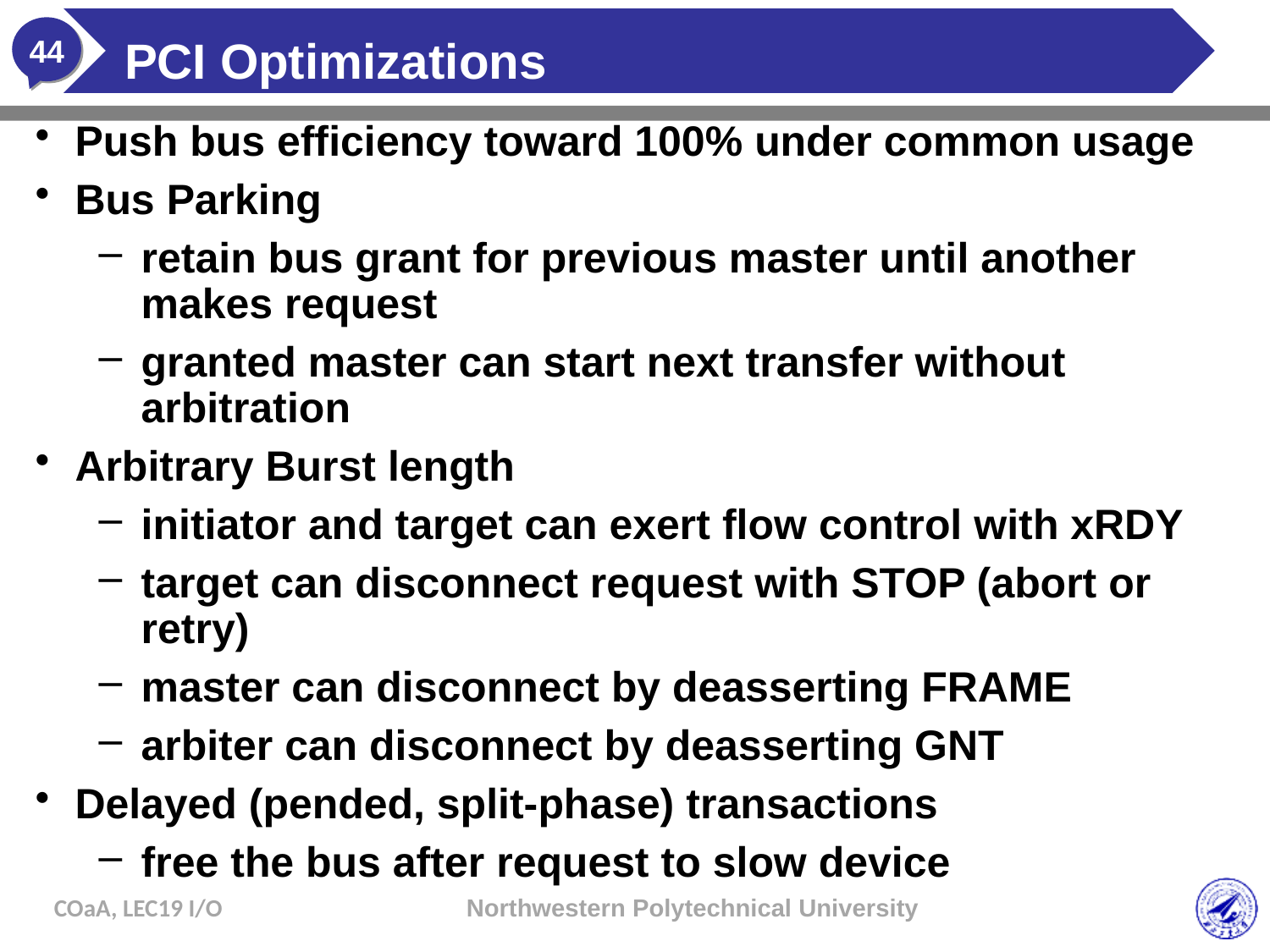

# PCI Optimizations
Push bus efficiency toward 100% under common usage
Bus Parking
retain bus grant for previous master until another makes request
granted master can start next transfer without arbitration
Arbitrary Burst length
initiator and target can exert flow control with xRDY
target can disconnect request with STOP (abort or retry)
master can disconnect by deasserting FRAME
arbiter can disconnect by deasserting GNT
Delayed (pended, split-phase) transactions
free the bus after request to slow device
COaA, LEC19 I/O
Northwestern Polytechnical University